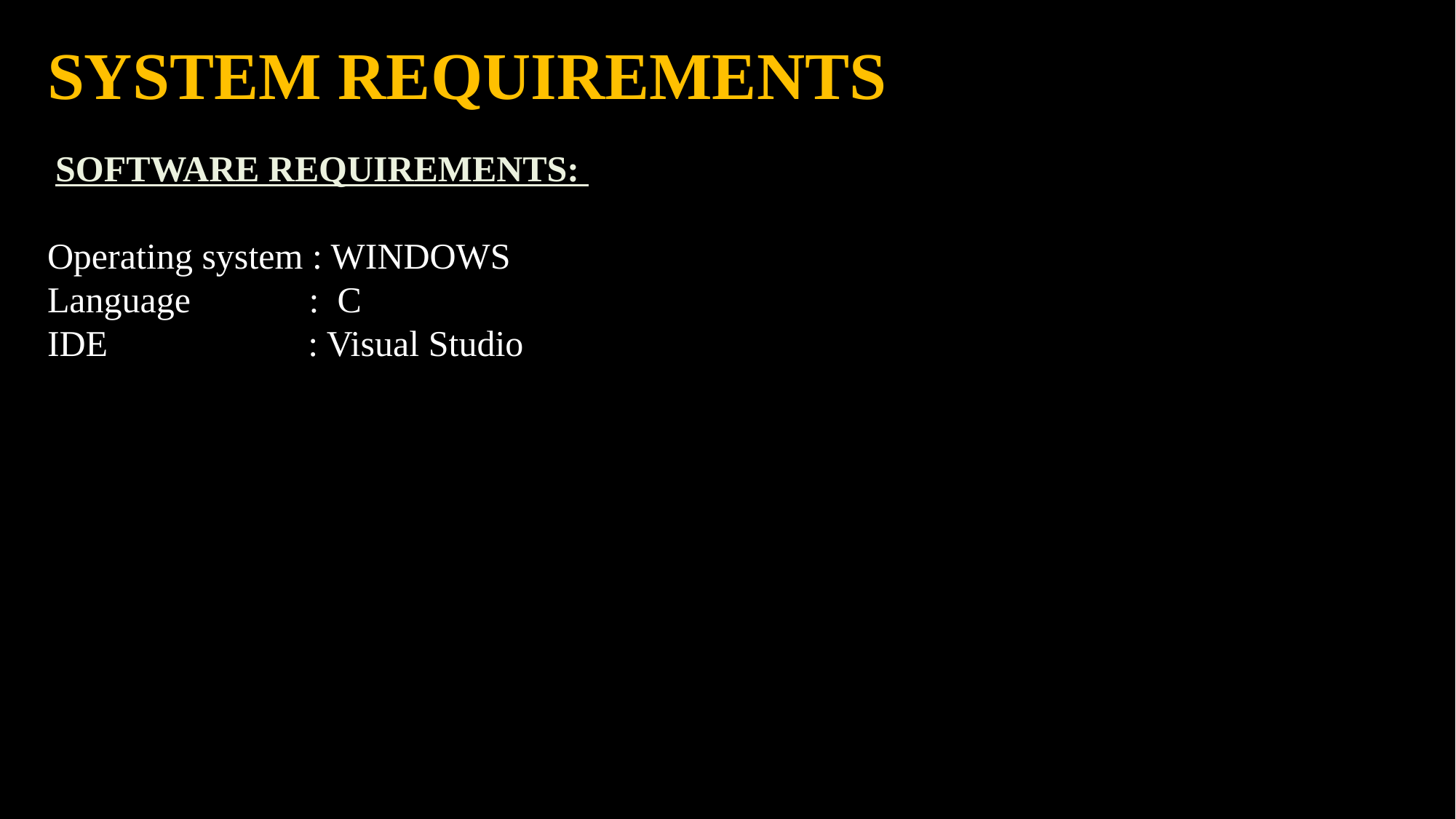

SYSTEM REQUIREMENTS

 SOFTWARE REQUIREMENTS:

Operating system : WINDOWS
Language             :  C
IDE                      : Visual Studio